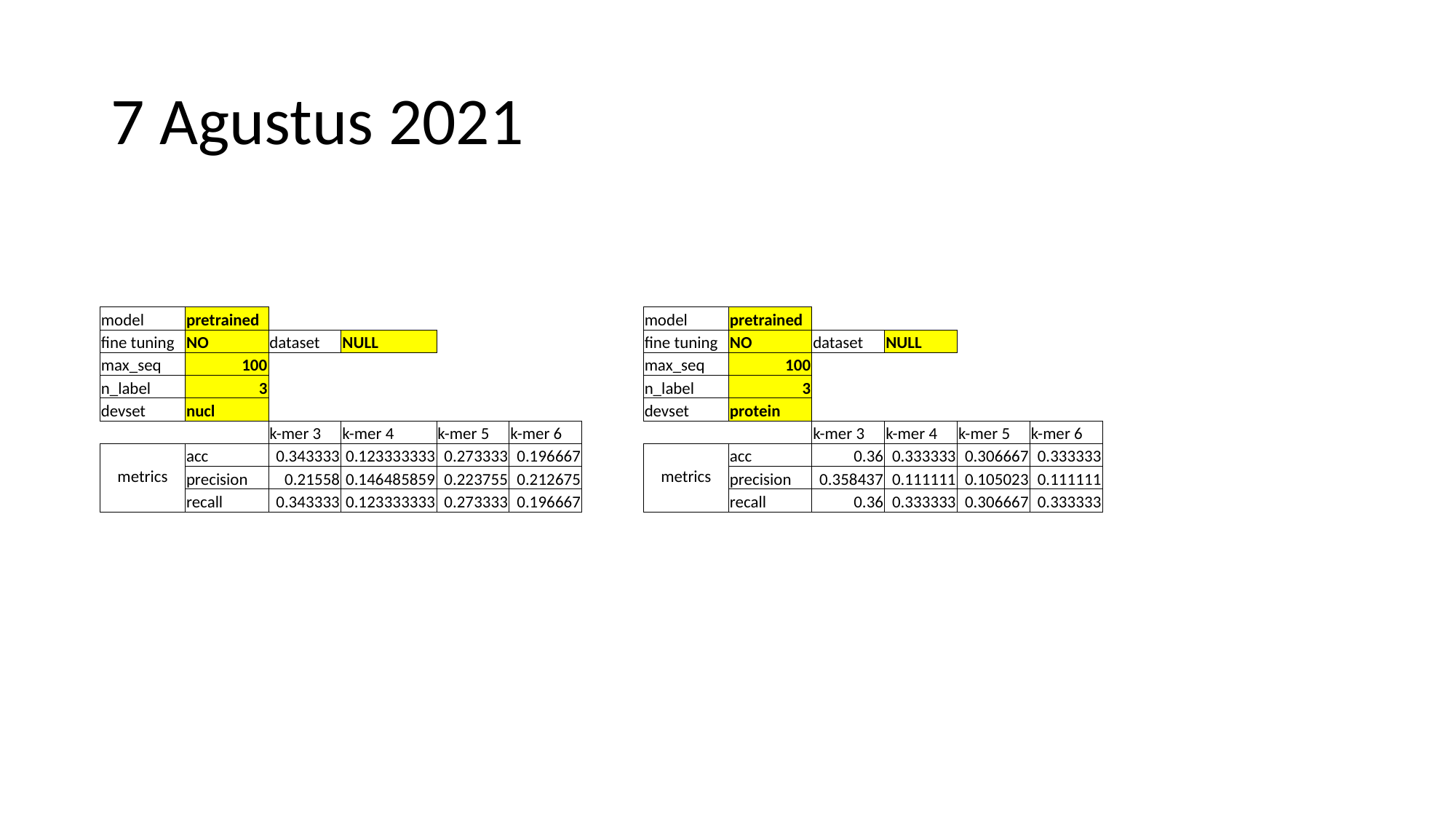

# 7 Agustus 2021
| model | pretrained |  |  |  |  |
| --- | --- | --- | --- | --- | --- |
| fine tuning | NO | dataset | NULL |  |  |
| max\_seq | 100 |  |  |  |  |
| n\_label | 3 |  |  |  |  |
| devset | nucl |  |  |  |  |
|  |  | k-mer 3 | k-mer 4 | k-mer 5 | k-mer 6 |
| metrics | acc | 0.343333 | 0.123333333 | 0.273333 | 0.196667 |
|  | precision | 0.21558 | 0.146485859 | 0.223755 | 0.212675 |
|  | recall | 0.343333 | 0.123333333 | 0.273333 | 0.196667 |
| model | pretrained |  |  |  |  |
| --- | --- | --- | --- | --- | --- |
| fine tuning | NO | dataset | NULL |  |  |
| max\_seq | 100 |  |  |  |  |
| n\_label | 3 |  |  |  |  |
| devset | protein |  |  |  |  |
|  |  | k-mer 3 | k-mer 4 | k-mer 5 | k-mer 6 |
| metrics | acc | 0.36 | 0.333333 | 0.306667 | 0.333333 |
|  | precision | 0.358437 | 0.111111 | 0.105023 | 0.111111 |
|  | recall | 0.36 | 0.333333 | 0.306667 | 0.333333 |